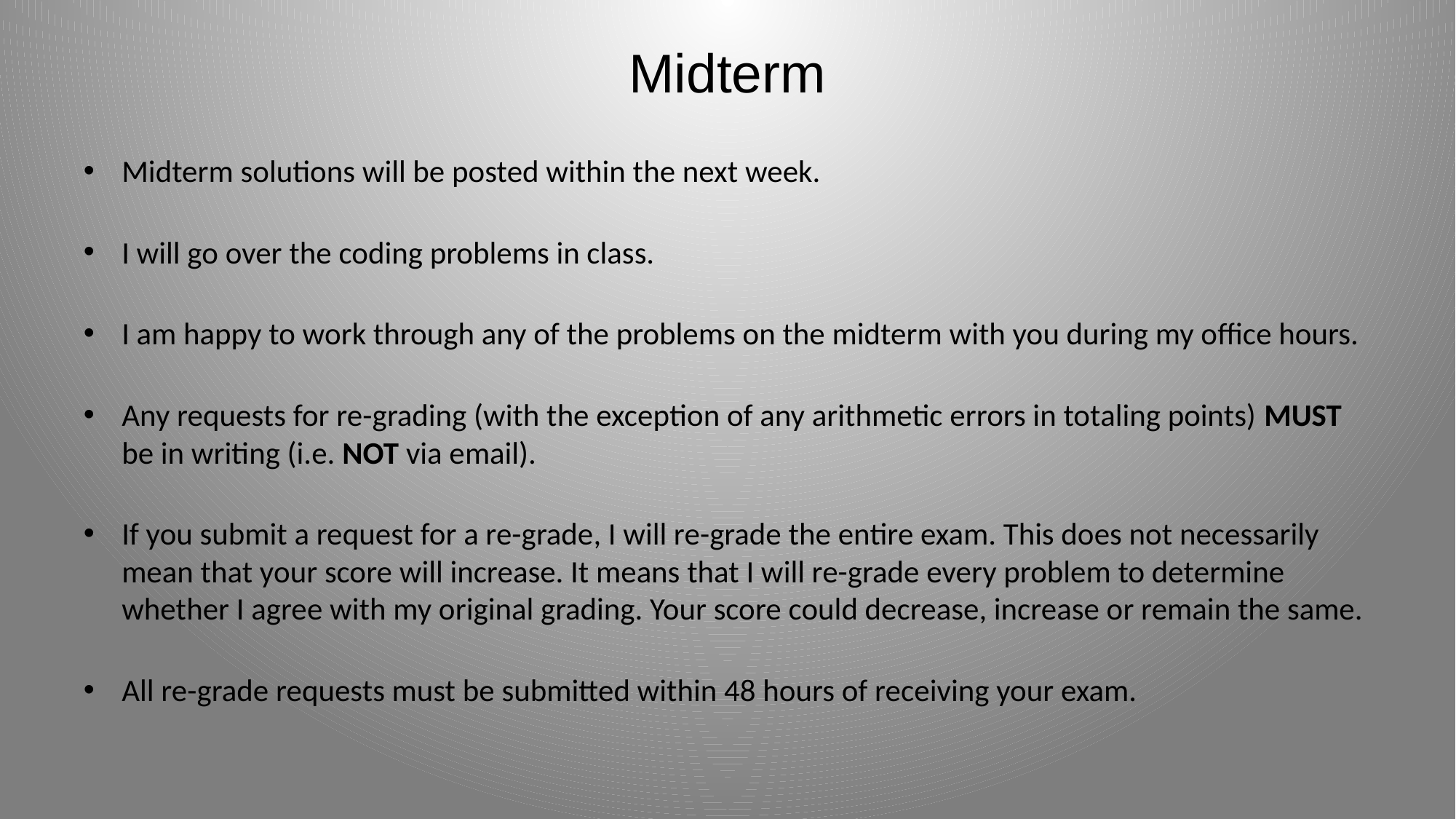

# Midterm
Midterm solutions will be posted within the next week.
I will go over the coding problems in class.
I am happy to work through any of the problems on the midterm with you during my office hours.
Any requests for re-grading (with the exception of any arithmetic errors in totaling points) MUST be in writing (i.e. NOT via email).
If you submit a request for a re-grade, I will re-grade the entire exam. This does not necessarily mean that your score will increase. It means that I will re-grade every problem to determine whether I agree with my original grading. Your score could decrease, increase or remain the same.
All re-grade requests must be submitted within 48 hours of receiving your exam.